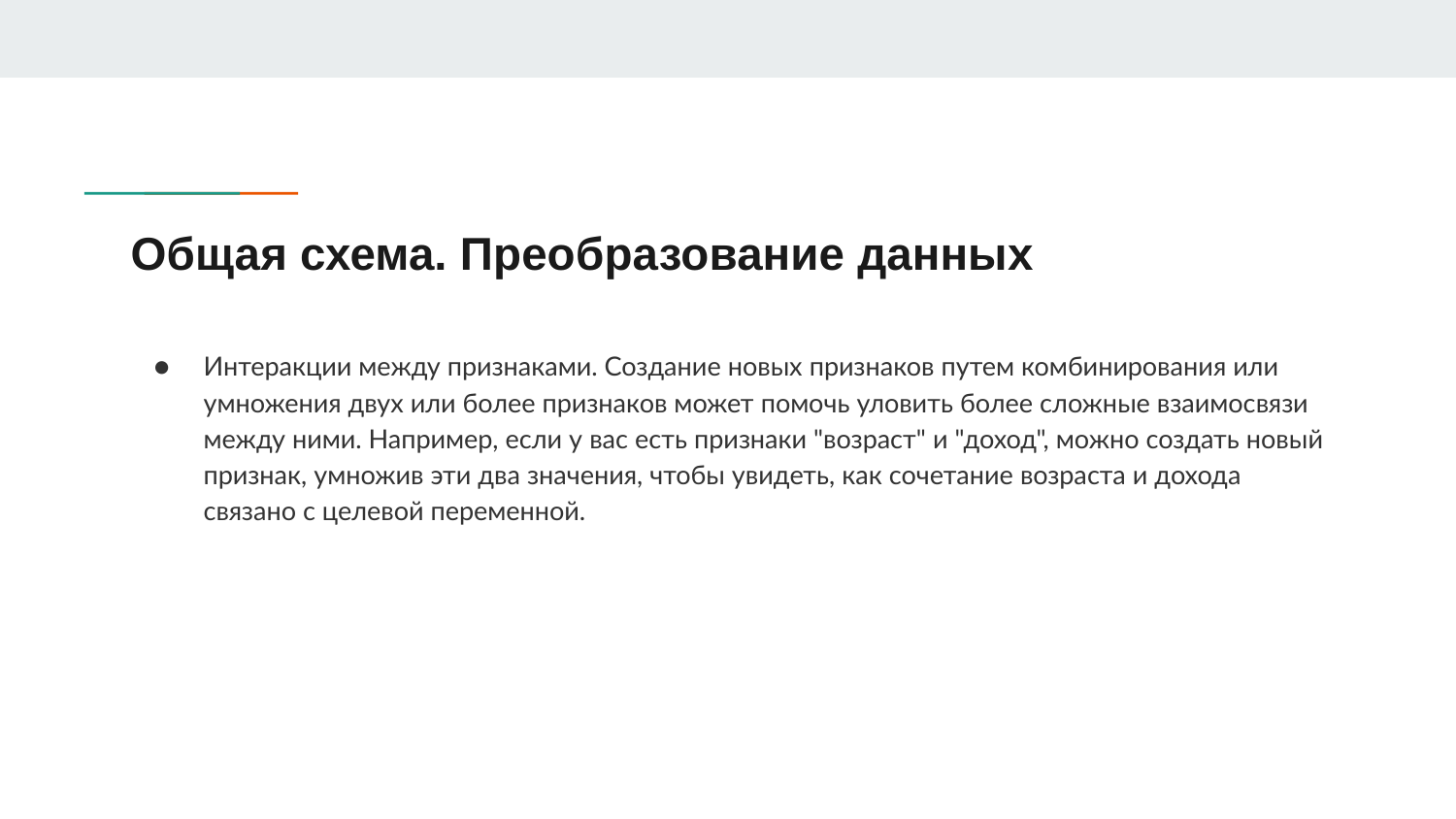

# Общая схема. Преобразование данных
Интеракции между признаками. Создание новых признаков путем комбинирования или умножения двух или более признаков может помочь уловить более сложные взаимосвязи между ними. Например, если у вас есть признаки "возраст" и "доход", можно создать новый признак, умножив эти два значения, чтобы увидеть, как сочетание возраста и дохода связано с целевой переменной.